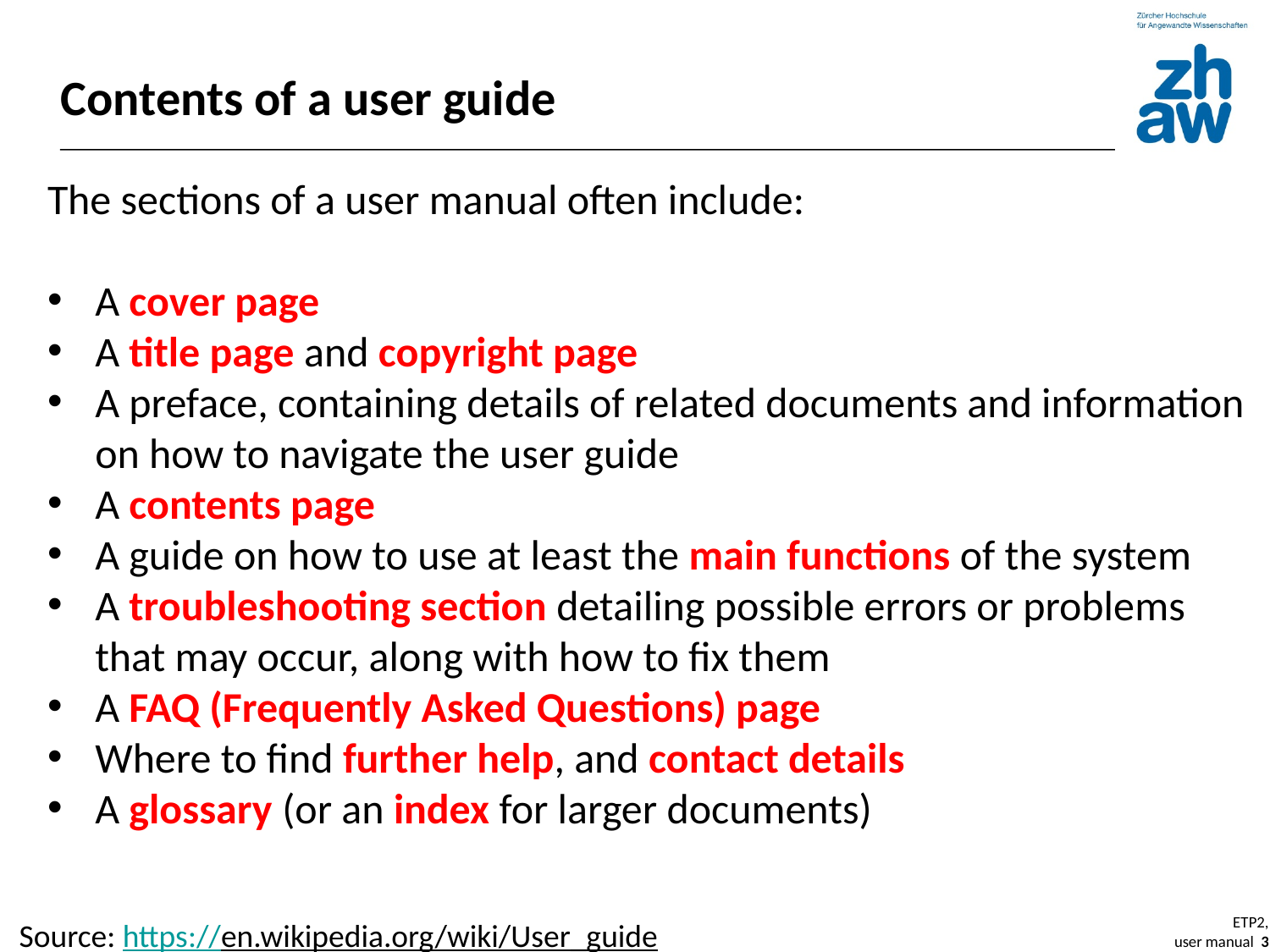

Contents of a user guide
The sections of a user manual often include:

A cover page
A title page and copyright page
A preface, containing details of related documents and information on how to navigate the user guide
A contents page
A guide on how to use at least the main functions of the system
A troubleshooting section detailing possible errors or problems that may occur, along with how to fix them
A FAQ (Frequently Asked Questions) page
Where to find further help, and contact details
A glossary (or an index for larger documents)

Source: https://en.wikipedia.org/wiki/User_guide